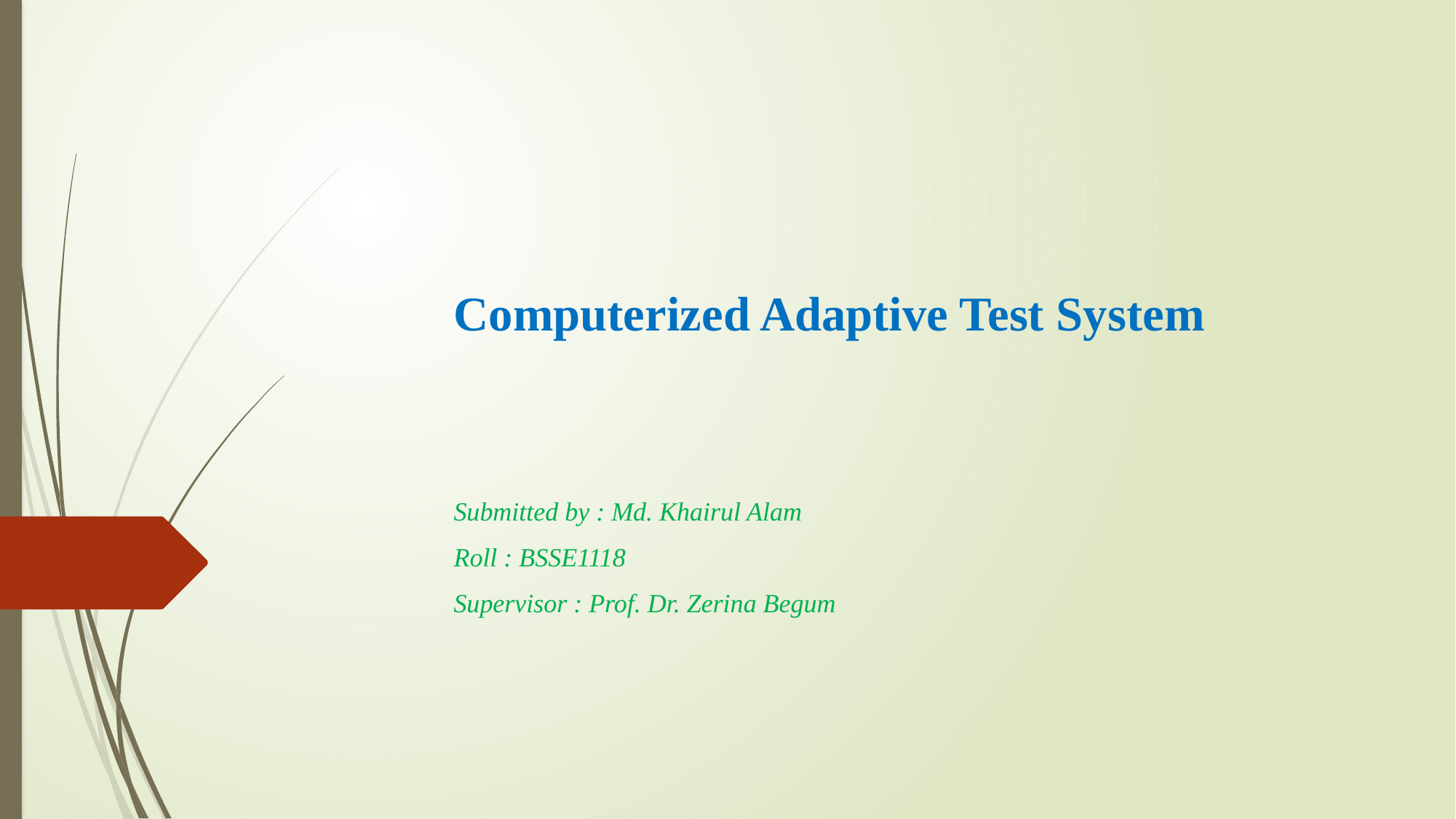

# Computerized Adaptive Test System
Submitted by : Md. Khairul Alam
Roll : BSSE1118
Supervisor : Prof. Dr. Zerina Begum